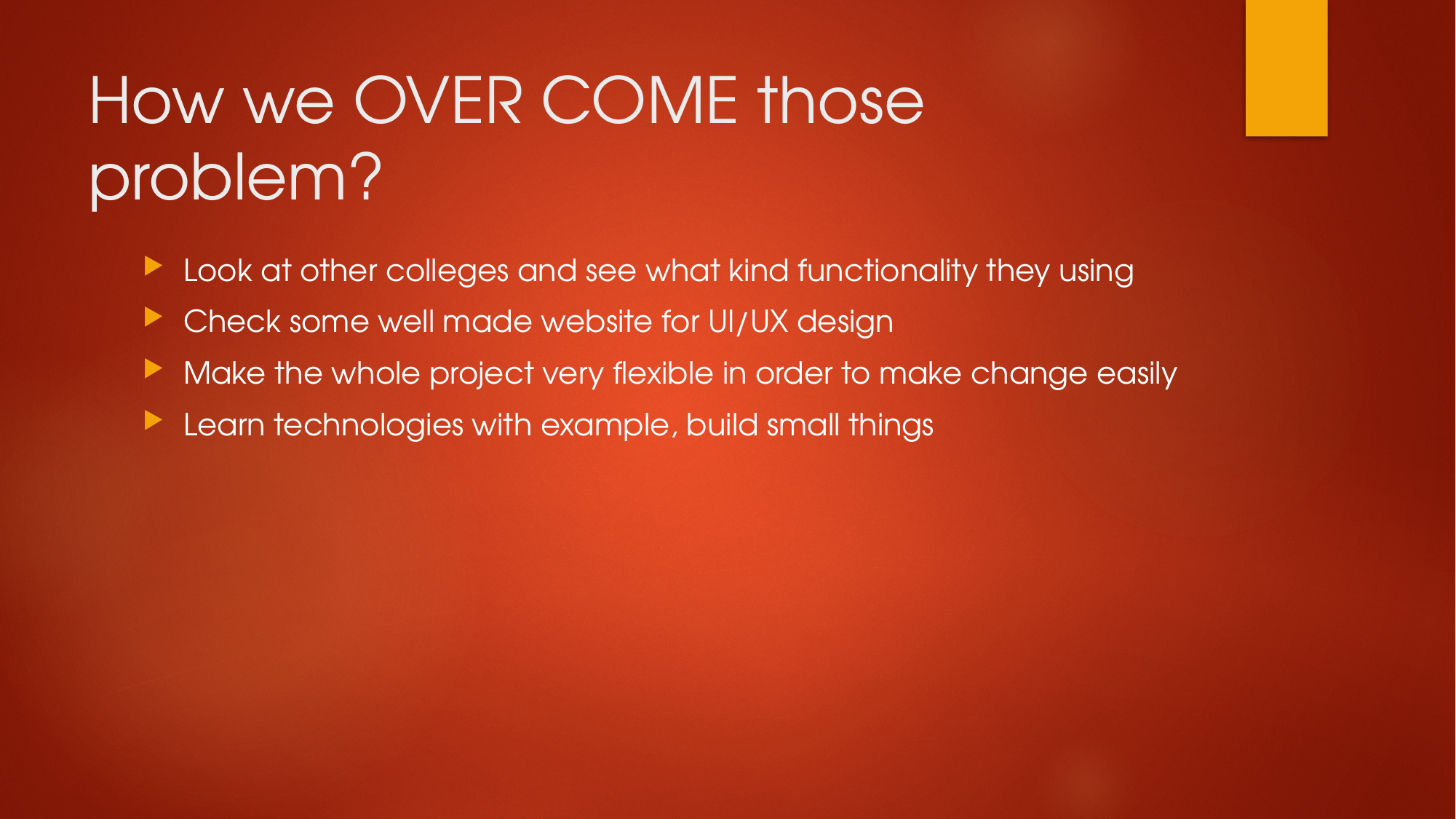

# How we OVER COME those problem?
Look at other colleges and see what kind functionality they using
Check some well made website for UI/UX design
Make the whole project very flexible in order to make change easily
Learn technologies with example, build small things